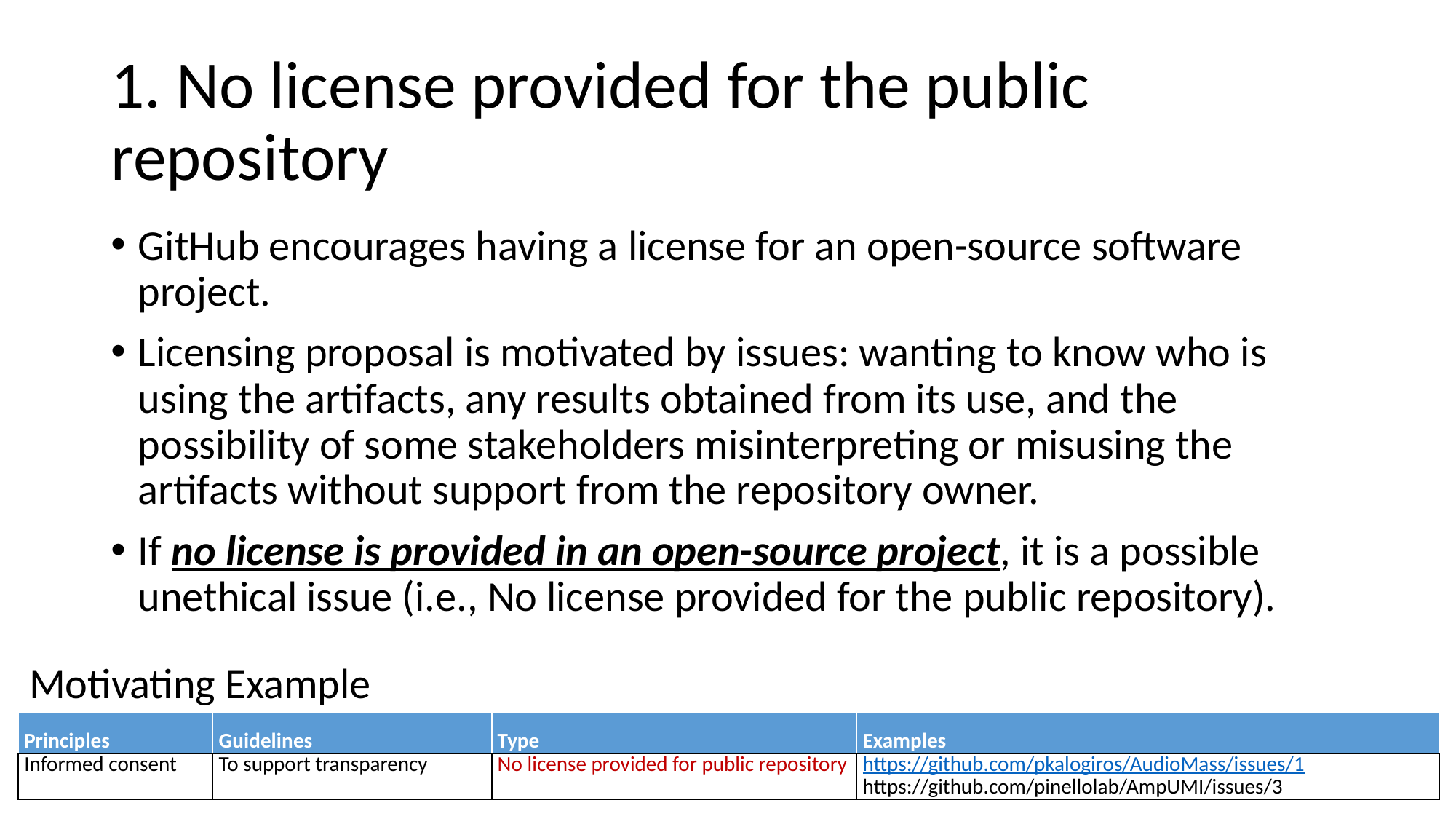

# 1. No license provided for the public repository
GitHub encourages having a license for an open-source software project.
Licensing proposal is motivated by issues: wanting to know who is using the artifacts, any results obtained from its use, and the possibility of some stakeholders misinterpreting or misusing the artifacts without support from the repository owner.
If no license is provided in an open-source project, it is a possible unethical issue (i.e., No license provided for the public repository).
Motivating Example
| Principles | Guidelines | Type | Examples |
| --- | --- | --- | --- |
| Informed consent | To support transparency | No license provided for public repository | https://github.com/pkalogiros/AudioMass/issues/1 https://github.com/pinellolab/AmpUMI/issues/3 |